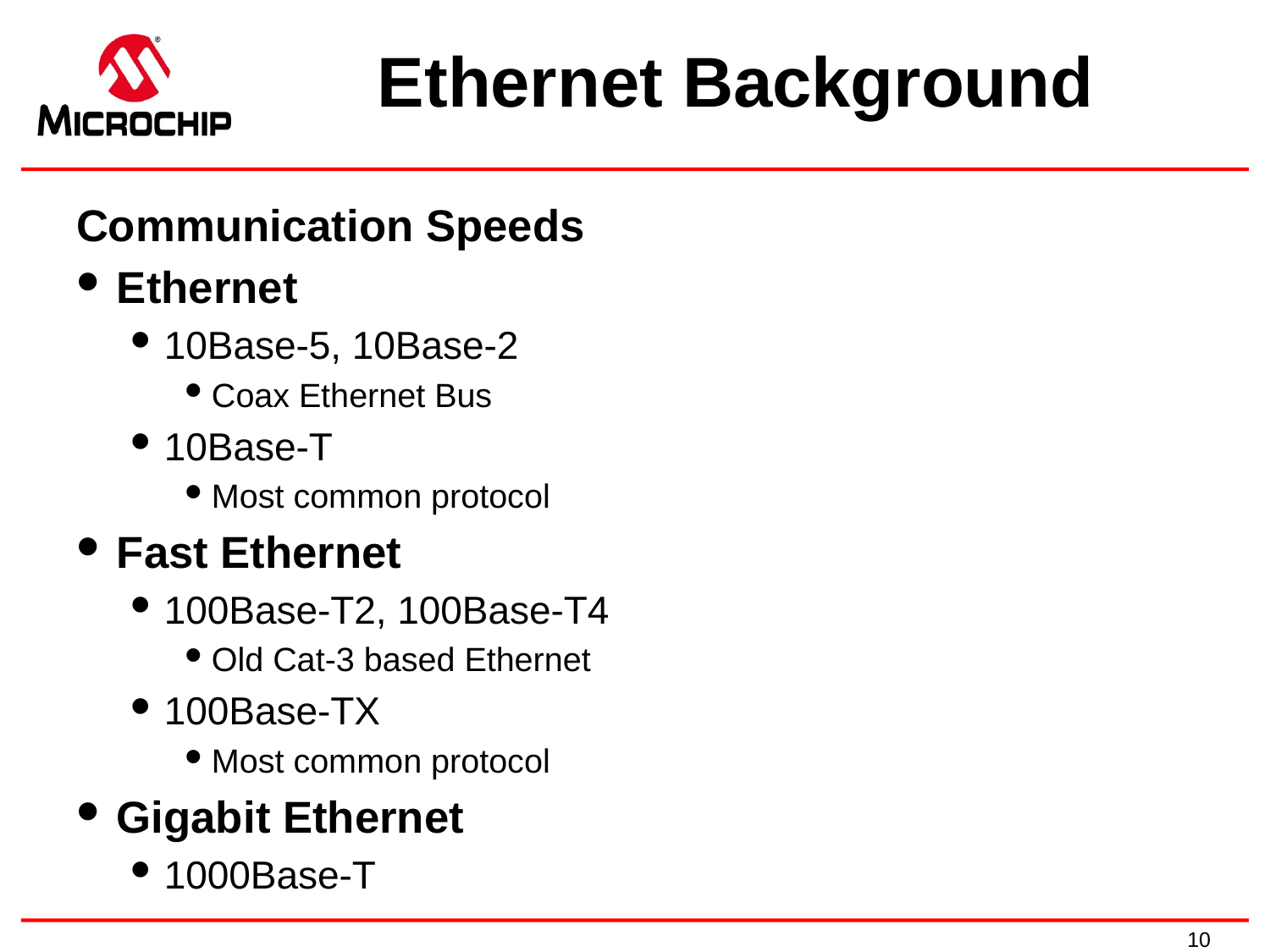

# Ethernet Background
Communication Speeds
Ethernet
10Base-5, 10Base-2
Coax Ethernet Bus
10Base-T
Most common protocol
Fast Ethernet
100Base-T2, 100Base-T4
Old Cat-3 based Ethernet
100Base-TX
Most common protocol
Gigabit Ethernet
1000Base-T